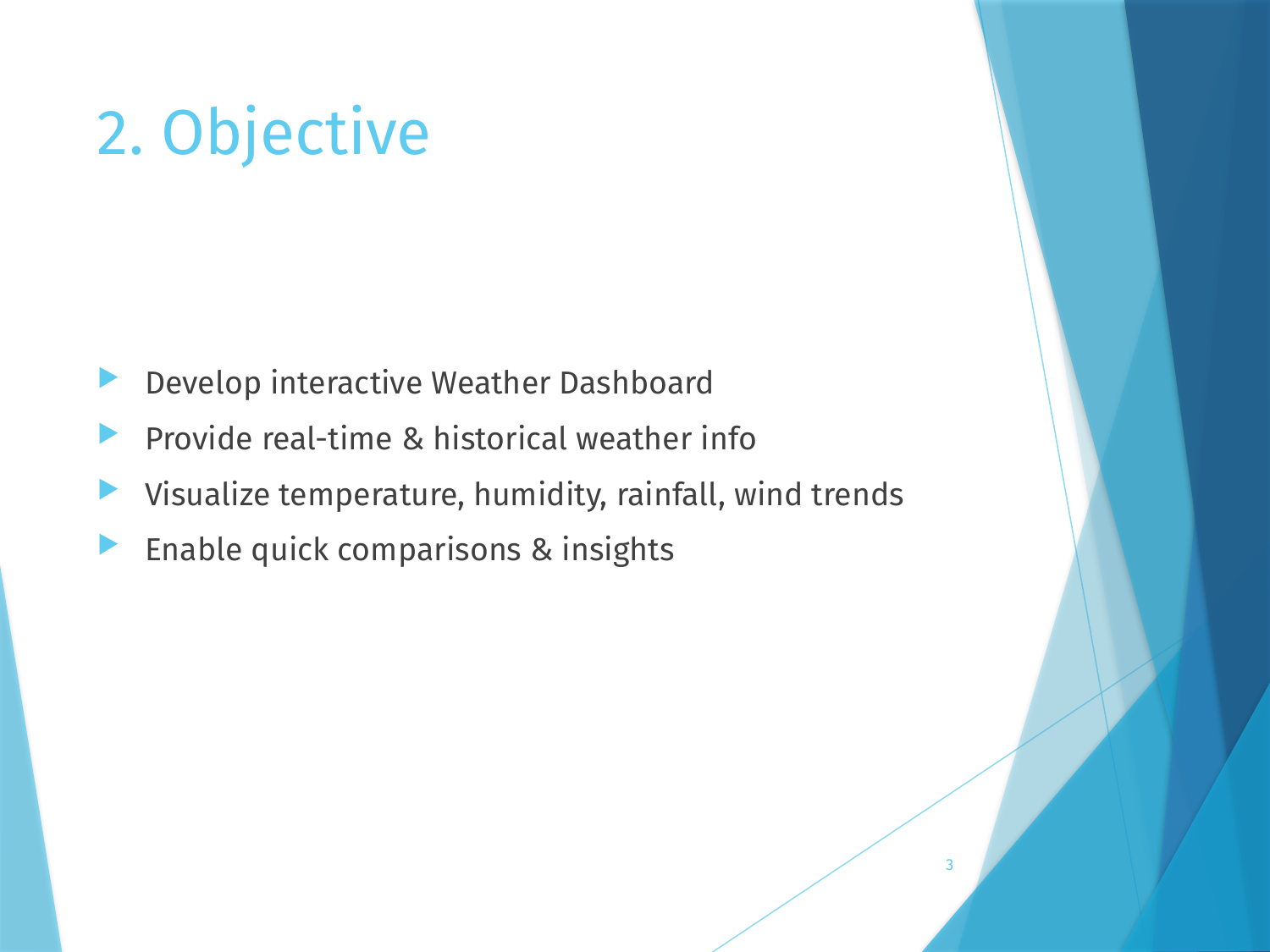

# 2. Objective

Develop interactive Weather Dashboard
Provide real-time & historical weather info
Visualize temperature, humidity, rainfall, wind trends
Enable quick comparisons & insights
3